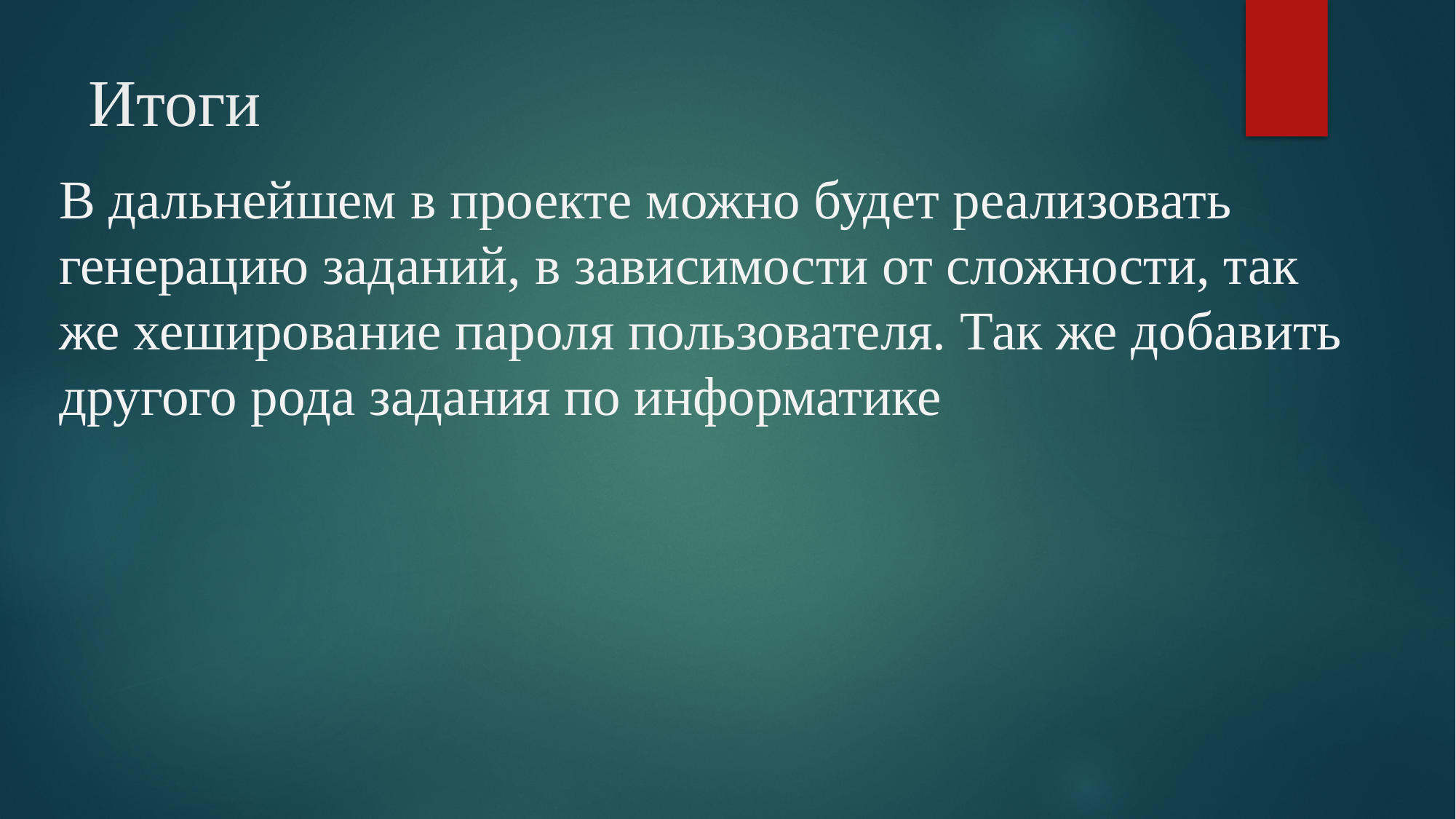

# Итоги
В дальнейшем в проекте можно будет реализовать генерацию заданий, в зависимости от сложности, так же хеширование пароля пользователя. Так же добавить другого рода задания по информатике